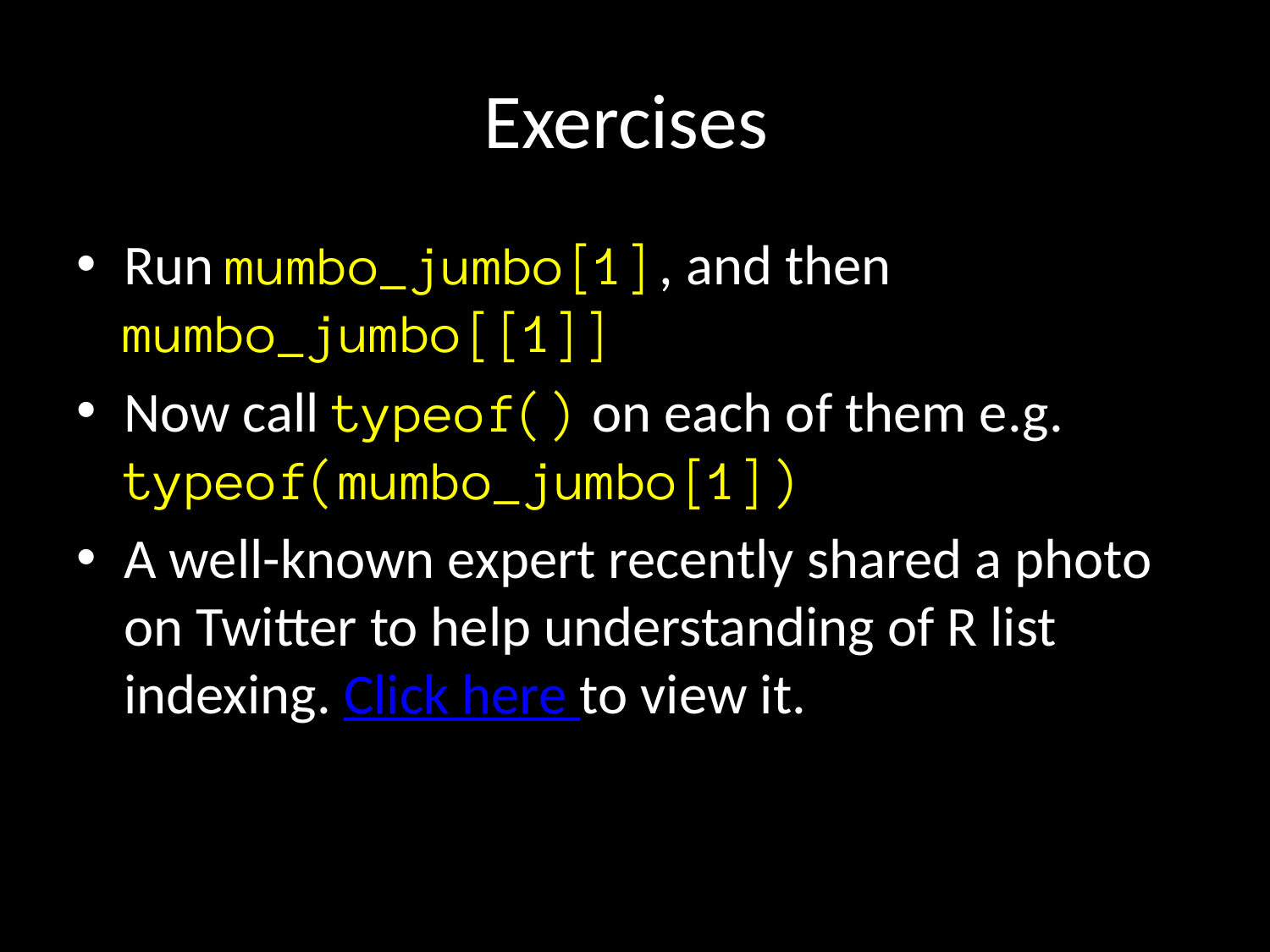

# Exercises
Run mumbo_jumbo[1], and then mumbo_jumbo[[1]]
Now call typeof() on each of them e.g. typeof(mumbo_jumbo[1])
A well-known expert recently shared a photo on Twitter to help understanding of R list indexing. Click here to view it.